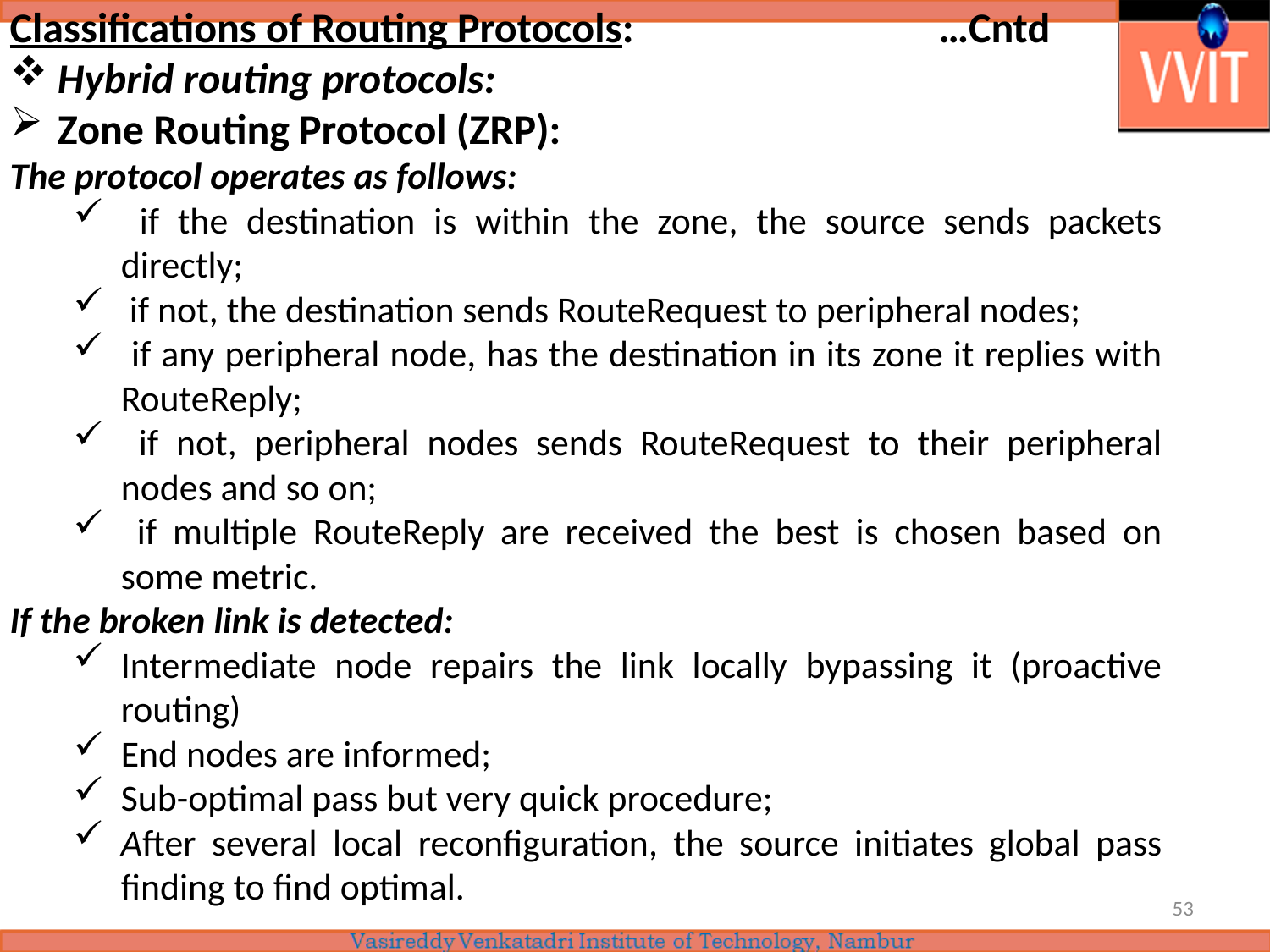

Classifications of Routing Protocols:                                …Cntd
Hybrid routing protocols:
Zone Routing Protocol (ZRP):
The protocol operates as follows:
 if the destination is within the zone, the source sends packets directly;
 if not, the destination sends RouteRequest to peripheral nodes;
 if any peripheral node, has the destination in its zone it replies with RouteReply;
 if not, peripheral nodes sends RouteRequest to their peripheral nodes and so on;
 if multiple RouteReply are received the best is chosen based on some metric.
If the broken link is detected:
Intermediate node repairs the link locally bypassing it (proactive routing)
End nodes are informed;
Sub-optimal pass but very quick procedure;
After several local reconfiguration, the source initiates global pass finding to find optimal.
53